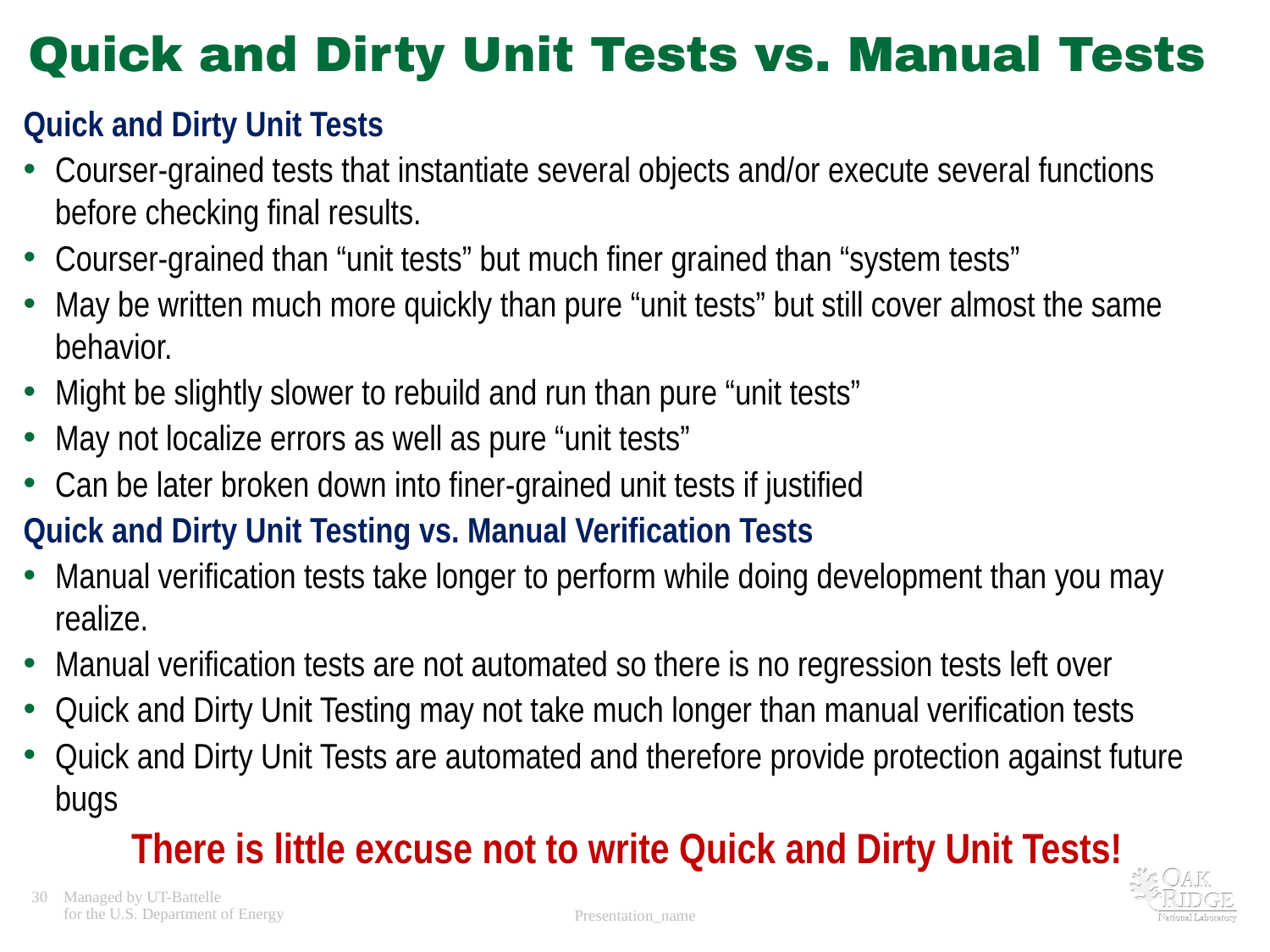

# Quick and Dirty Unit Tests vs. Manual Tests
Quick and Dirty Unit Tests
Courser-grained tests that instantiate several objects and/or execute several functions before checking final results.
Courser-grained than “unit tests” but much finer grained than “system tests”
May be written much more quickly than pure “unit tests” but still cover almost the same behavior.
Might be slightly slower to rebuild and run than pure “unit tests”
May not localize errors as well as pure “unit tests”
Can be later broken down into finer-grained unit tests if justified
Quick and Dirty Unit Testing vs. Manual Verification Tests
Manual verification tests take longer to perform while doing development than you may realize.
Manual verification tests are not automated so there is no regression tests left over
Quick and Dirty Unit Testing may not take much longer than manual verification tests
Quick and Dirty Unit Tests are automated and therefore provide protection against future bugs
There is little excuse not to write Quick and Dirty Unit Tests!